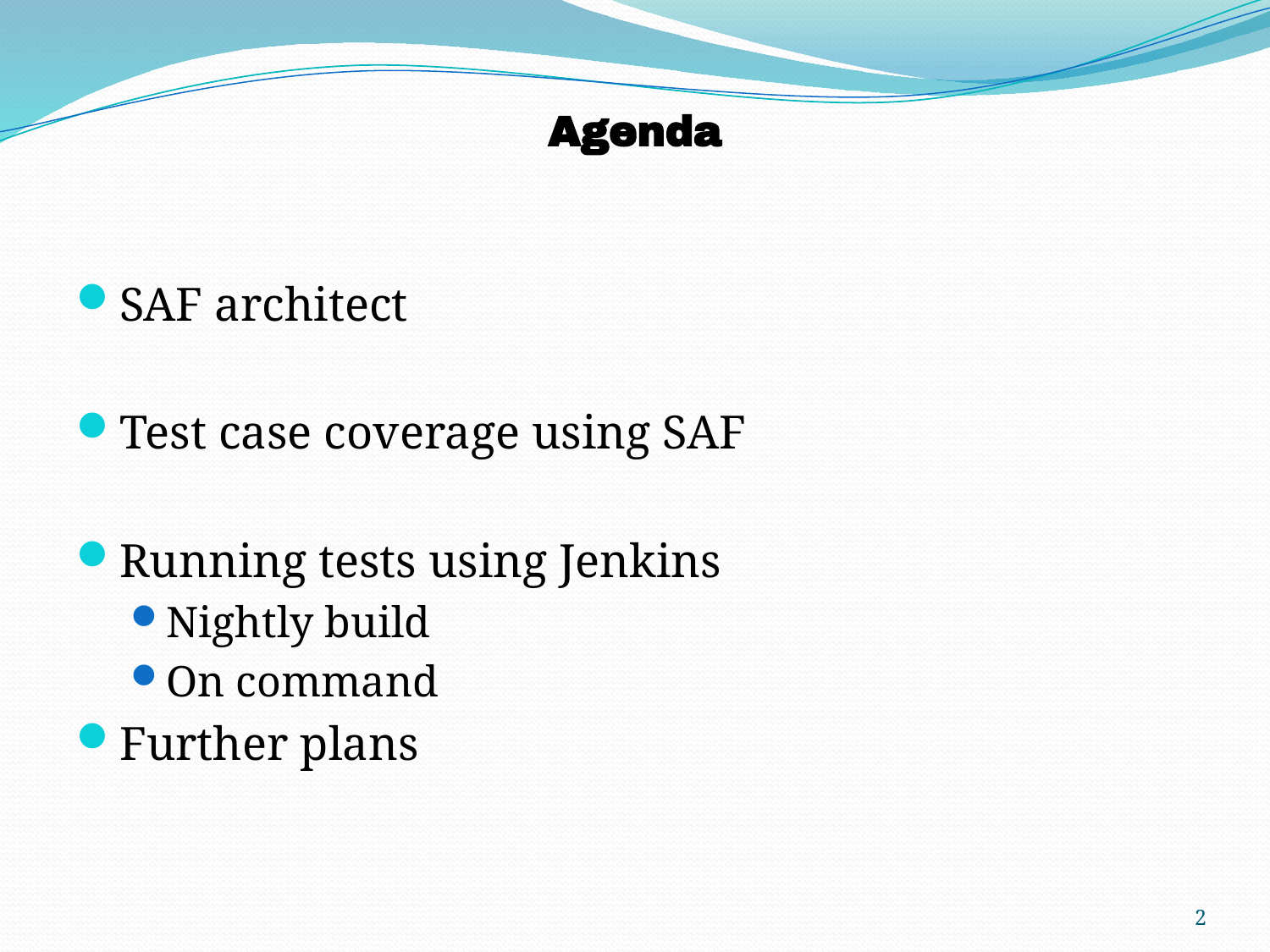

# Agenda
SAF architect

Test case coverage using SAF

Running tests using Jenkins
Nightly build
On command
Further plans
2